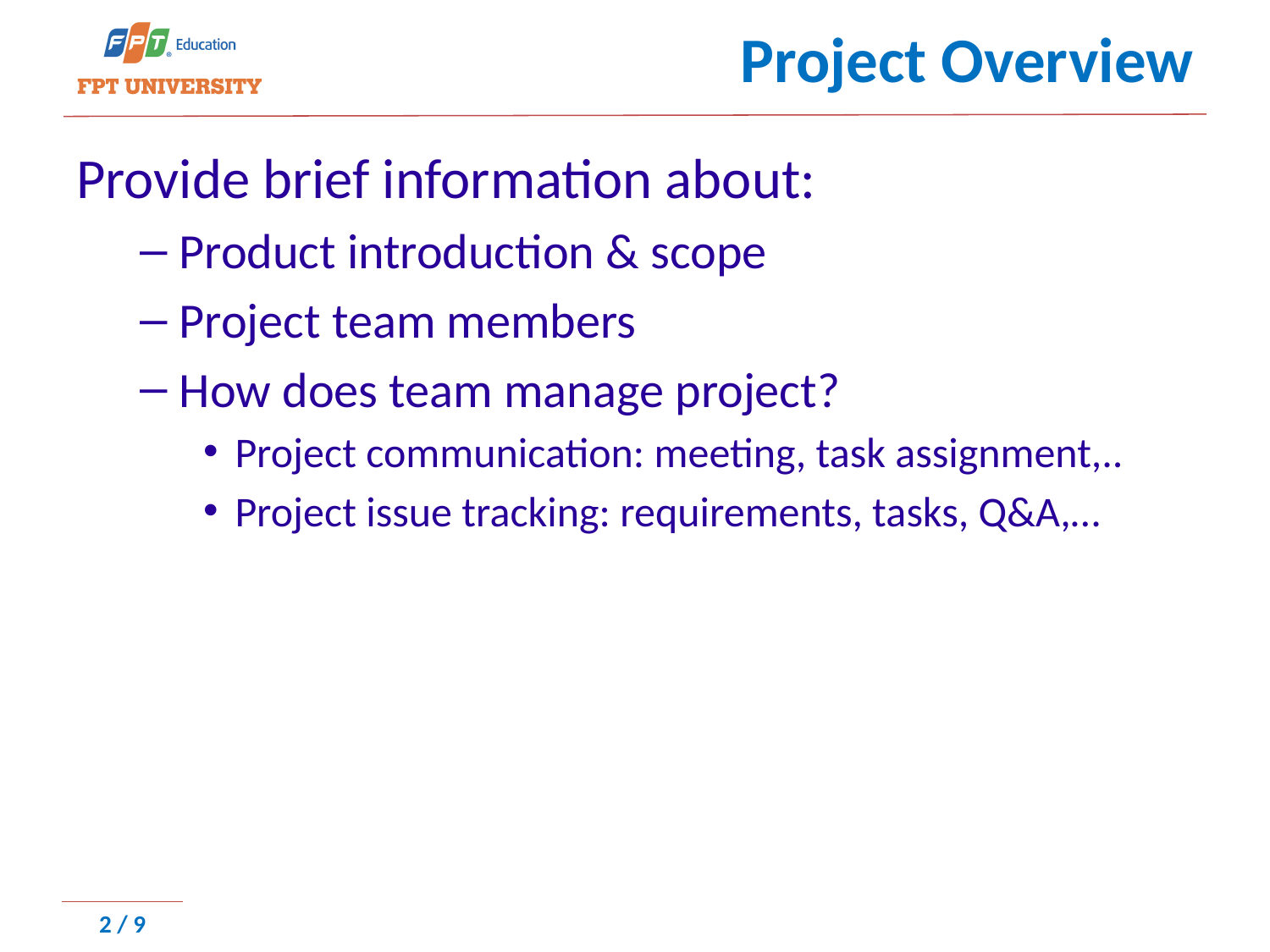

# Project Overview
Provide brief information about:
Product introduction & scope
Project team members
How does team manage project?
Project communication: meeting, task assignment,..
Project issue tracking: requirements, tasks, Q&A,…